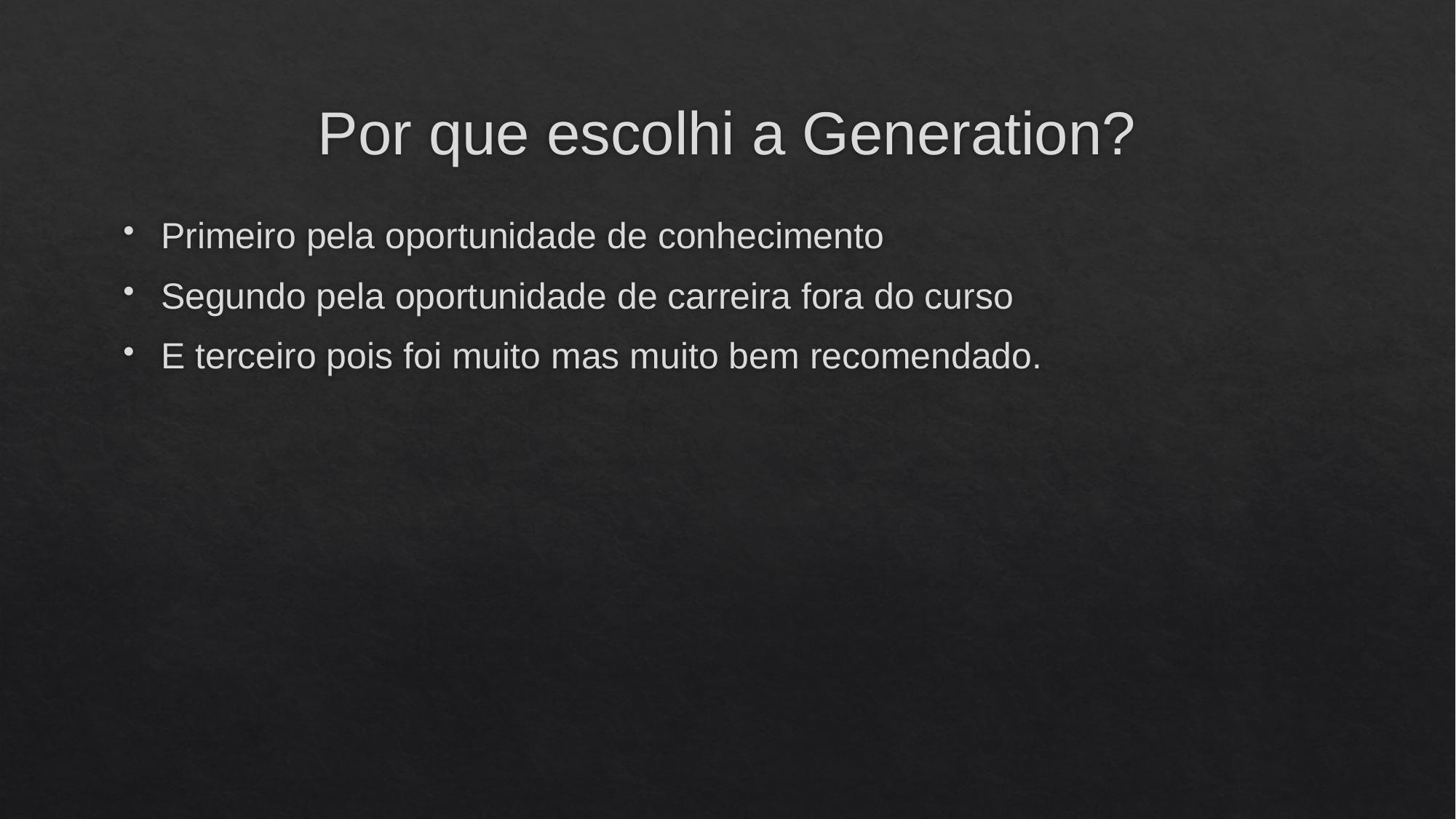

# Por que escolhi a Generation?
Primeiro pela oportunidade de conhecimento
Segundo pela oportunidade de carreira fora do curso
E terceiro pois foi muito mas muito bem recomendado.